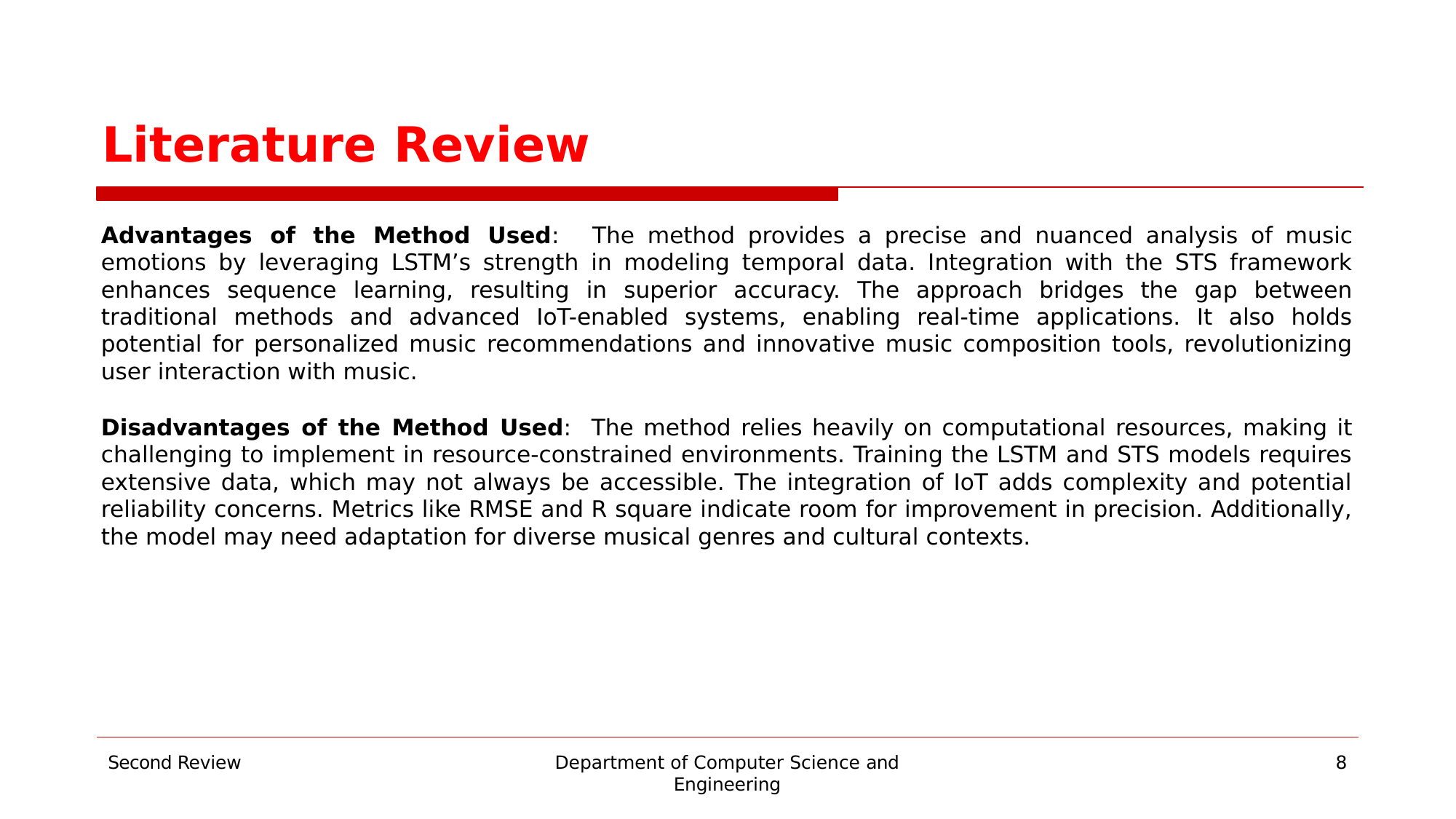

# Literature Review
Advantages of the Method Used:  The method provides a precise and nuanced analysis of music emotions by leveraging LSTM’s strength in modeling temporal data. Integration with the STS framework enhances sequence learning, resulting in superior accuracy. The approach bridges the gap between traditional methods and advanced IoT-enabled systems, enabling real-time applications. It also holds potential for personalized music recommendations and innovative music composition tools, revolutionizing user interaction with music.

Disadvantages of the Method Used:  The method relies heavily on computational resources, making it challenging to implement in resource-constrained environments. Training the LSTM and STS models requires extensive data, which may not always be accessible. The integration of IoT adds complexity and potential reliability concerns. Metrics like RMSE and R square indicate room for improvement in precision. Additionally, the model may need adaptation for diverse musical genres and cultural contexts.
Second Review
Department of Computer Science and Engineering
8